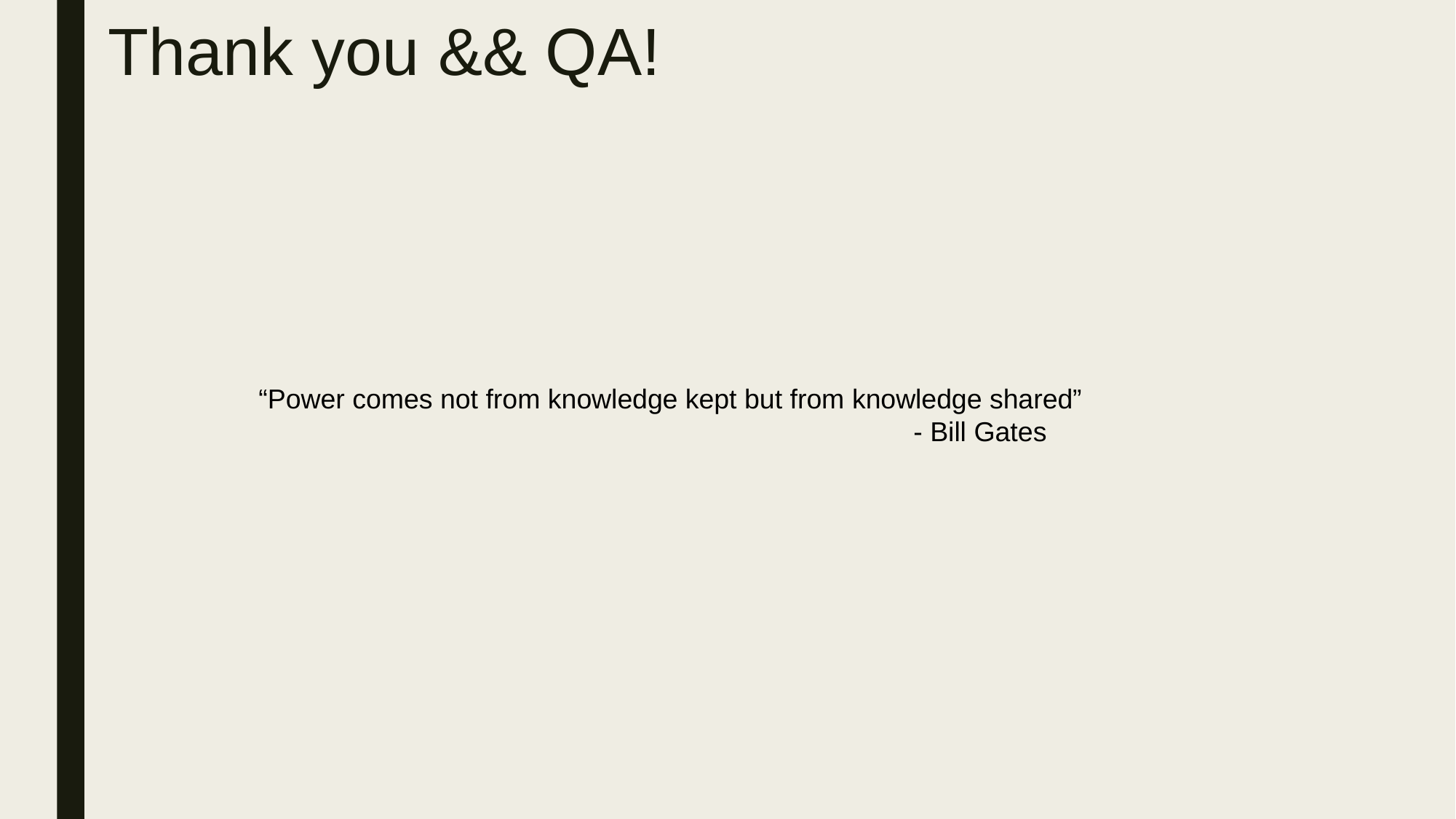

# Thank you && QA!
“Power comes not from knowledge kept but from knowledge shared”
						- Bill Gates